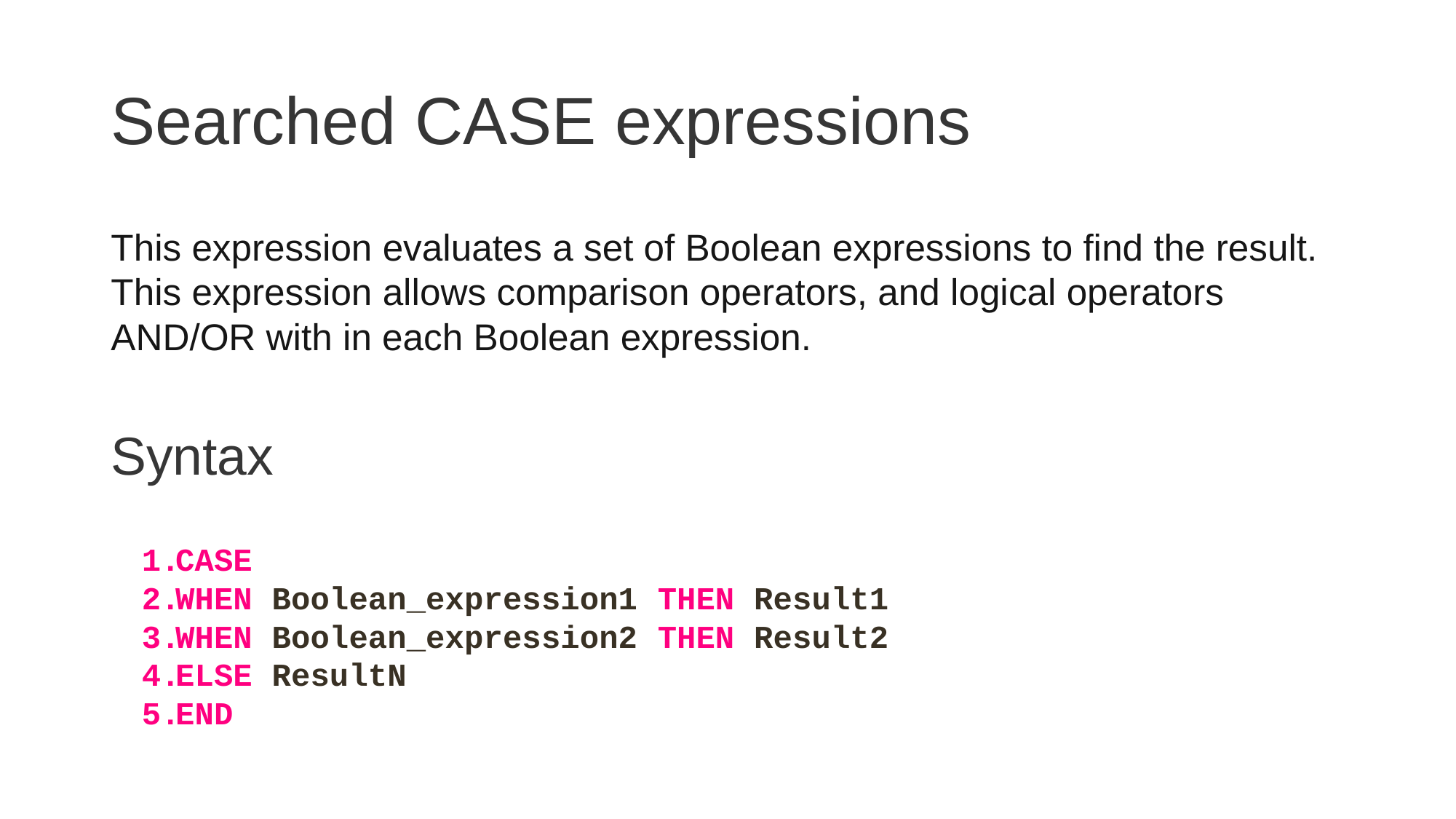

# Searched CASE expressions
This expression evaluates a set of Boolean expressions to find the result. This expression allows comparison operators, and logical operators AND/OR with in each Boolean expression.

Syntax

CASE
WHEN Boolean_expression1 THEN Result1
WHEN Boolean_expression2 THEN Result2
ELSE ResultN
END